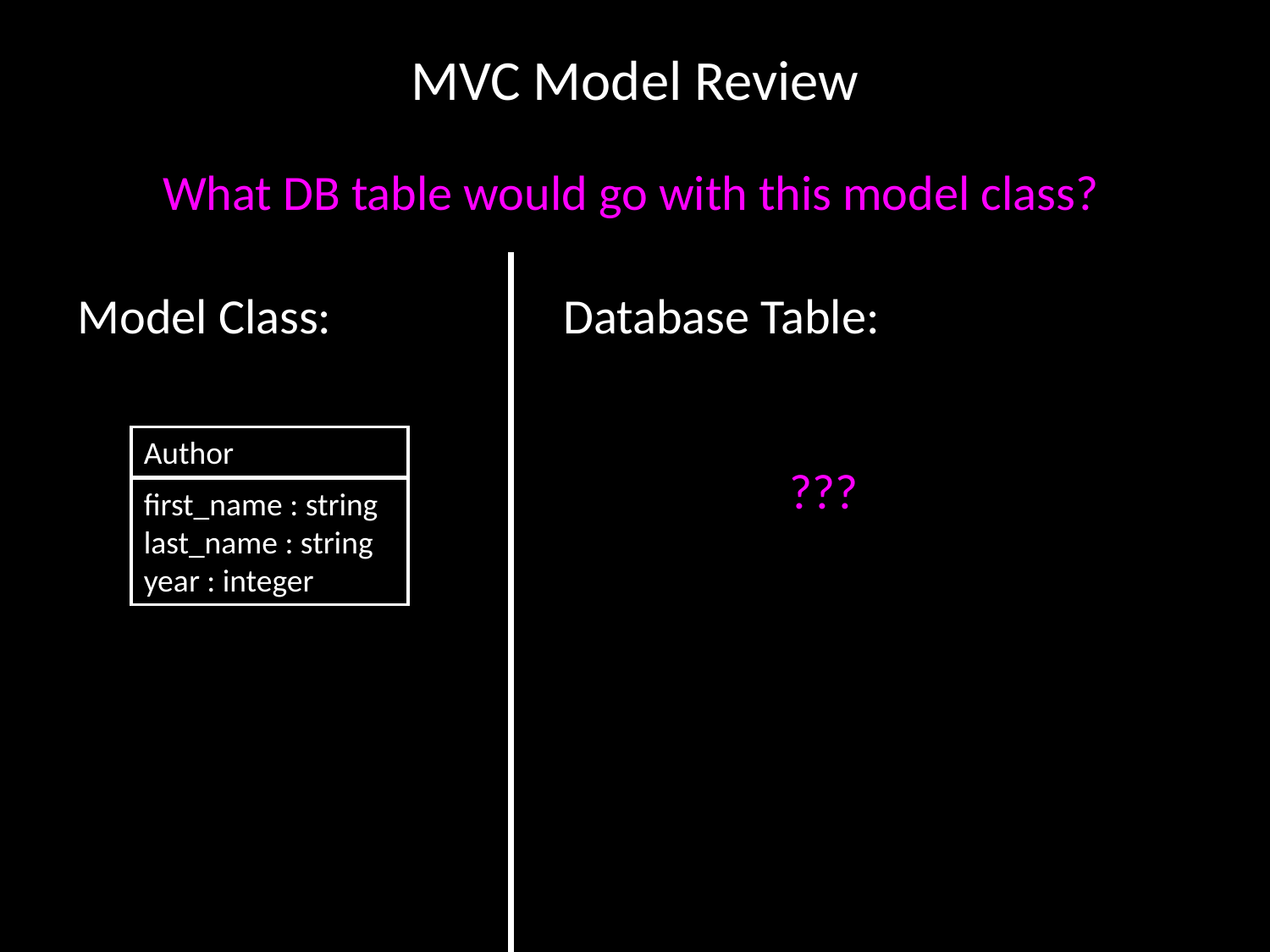

# MVC Model Review
What DB table would go with this model class?
Model Class:
Database Table:
Author
first_name : string
last_name : string
year : integer
???